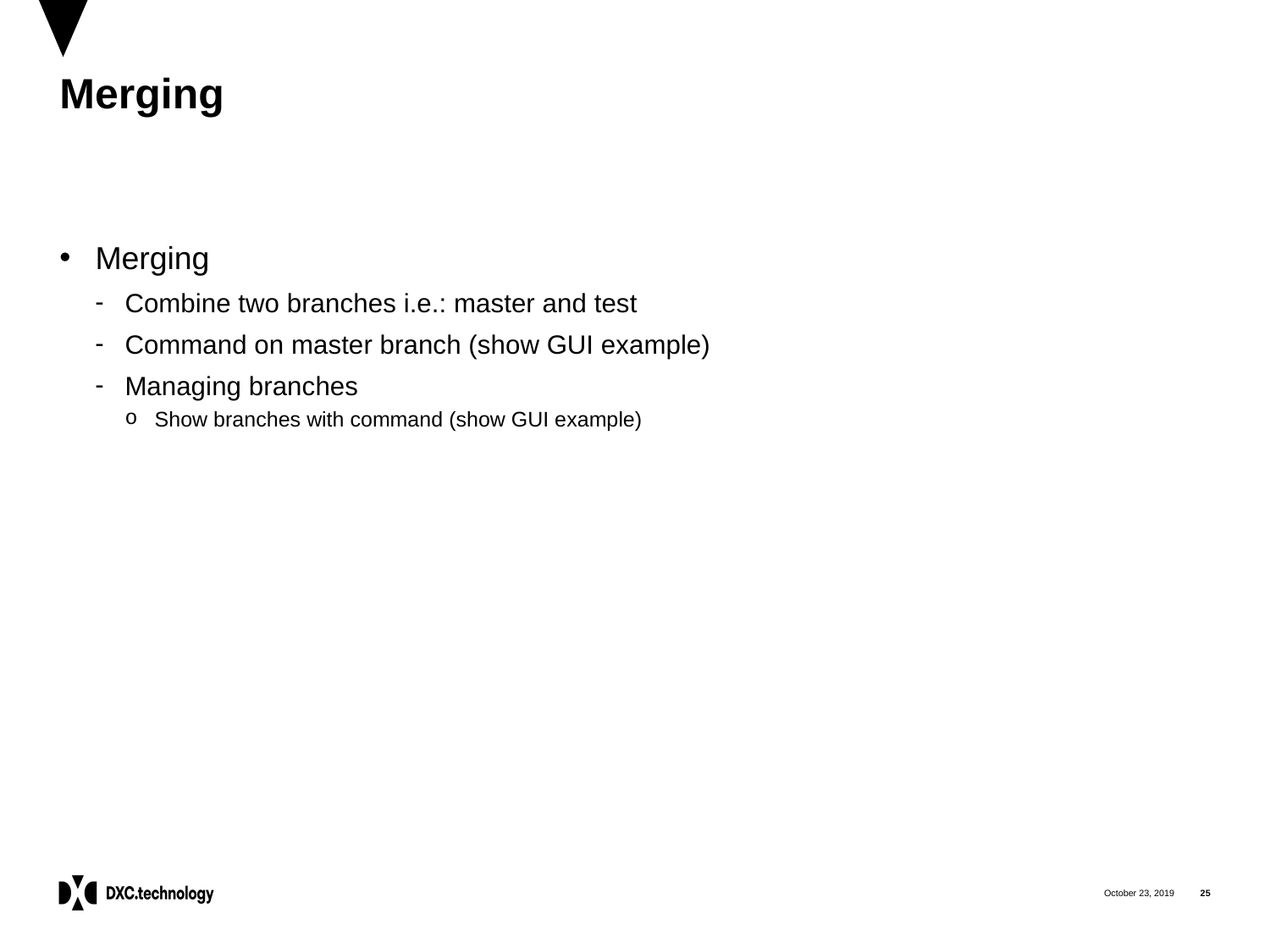

# Merging
Merging
Combine two branches i.e.: master and test
Command on master branch (show GUI example)
Managing branches
Show branches with command (show GUI example)